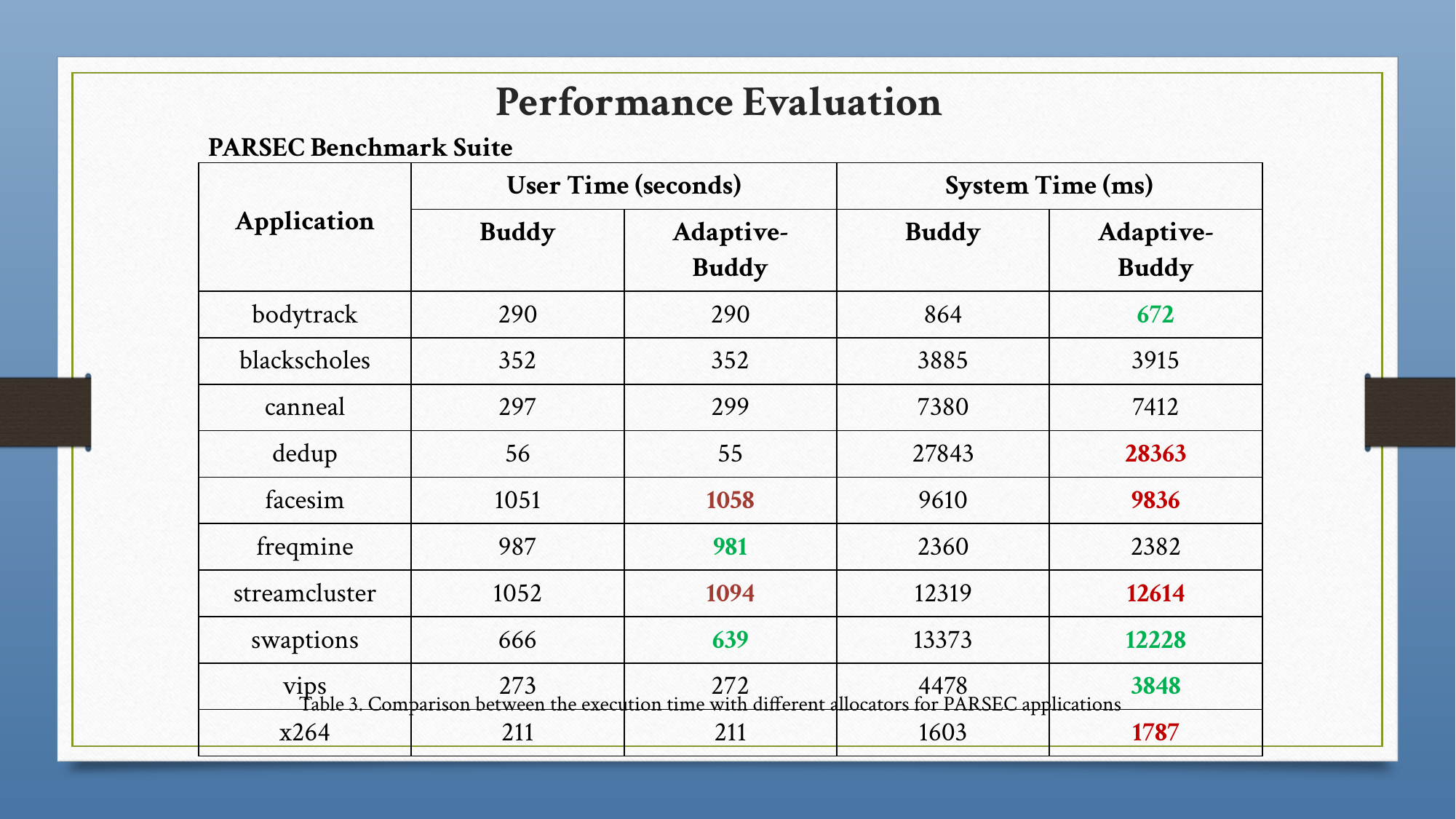

# Performance Evaluation
PARSEC Benchmark Suite
| Application | User Time (seconds) |  | System Time (ms) |  |
| --- | --- | --- | --- | --- |
|  | Buddy | Adaptive-Buddy | Buddy | Adaptive-Buddy |
| bodytrack | 290 | 290 | 864 | 672 |
| blackscholes | 352 | 352 | 3885 | 3915 |
| canneal | 297 | 299 | 7380 | 7412 |
| dedup | 56 | 55 | 27843 | 28363 |
| facesim | 1051 | 1058 | 9610 | 9836 |
| freqmine | 987 | 981 | 2360 | 2382 |
| streamcluster | 1052 | 1094 | 12319 | 12614 |
| swaptions | 666 | 639 | 13373 | 12228 |
| vips | 273 | 272 | 4478 | 3848 |
| x264 | 211 | 211 | 1603 | 1787 |
Table 3. Comparison between the execution time with different allocators for PARSEC applications